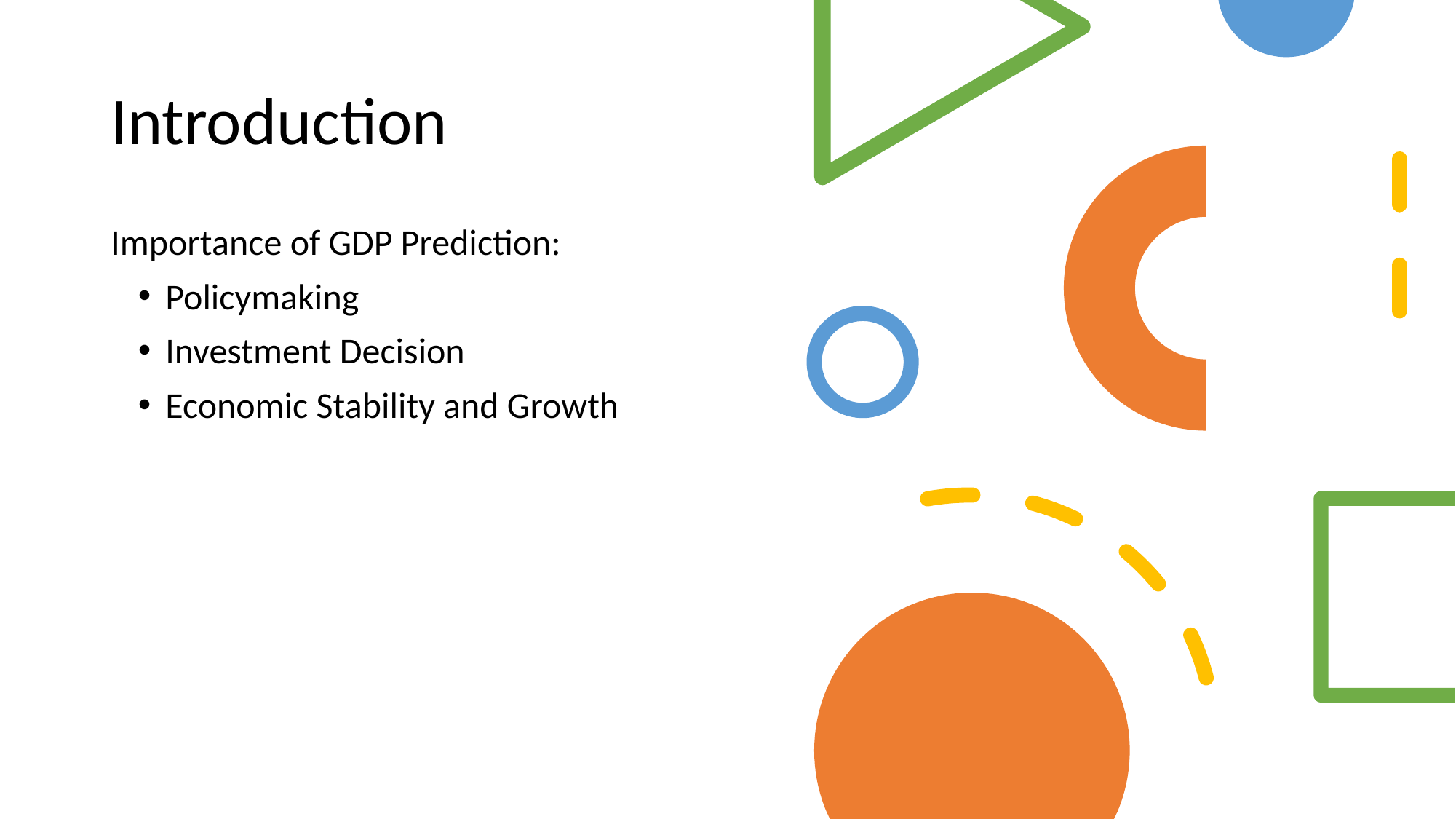

# Introduction

Importance of GDP Prediction:
Policymaking
Investment Decision
Economic Stability and Growth